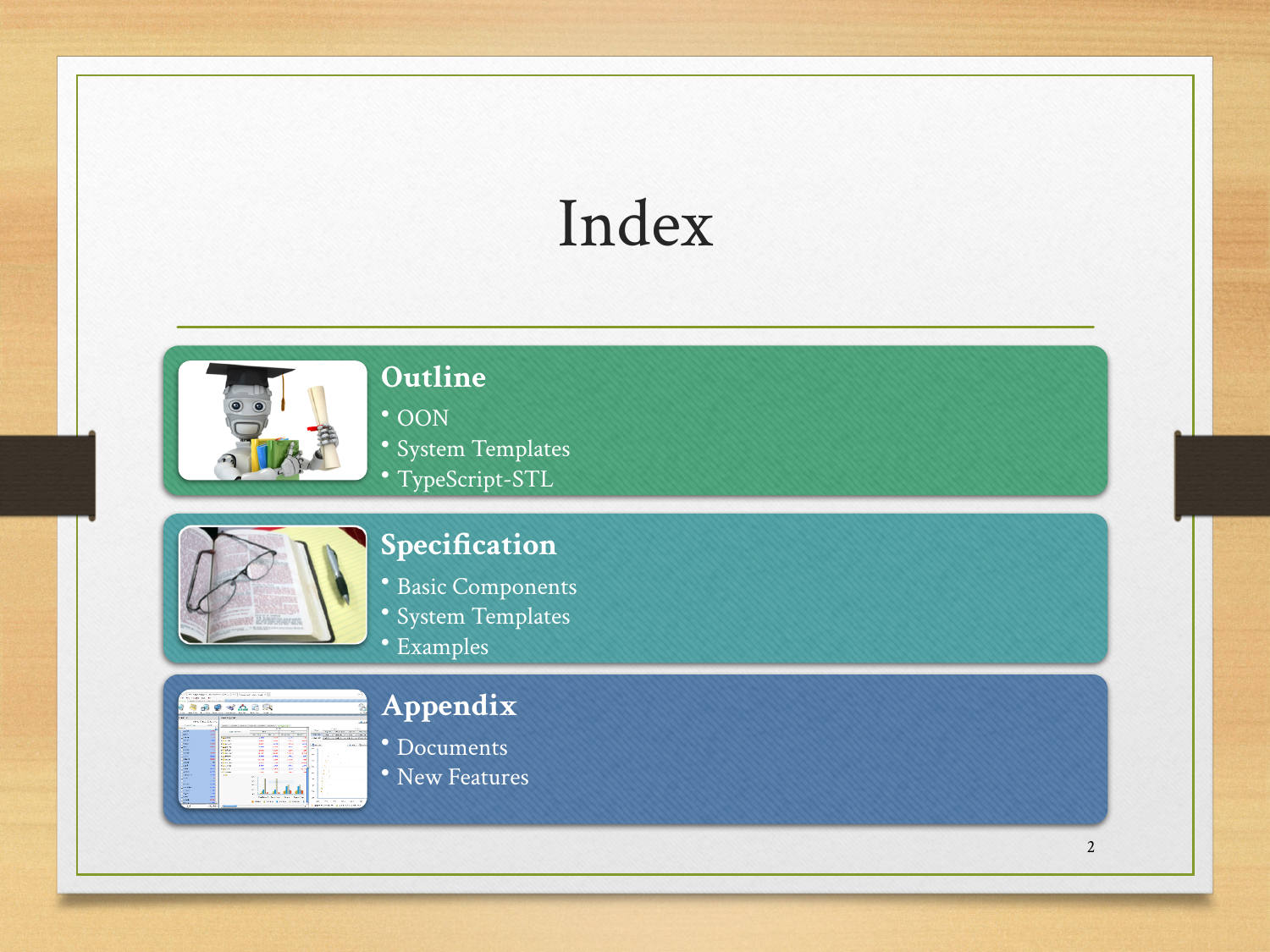

# Index
Outline
OON
System Templates
TypeScript-STL
Specification
Basic Components
System Templates
Examples
Appendix
Documents
New Features
2